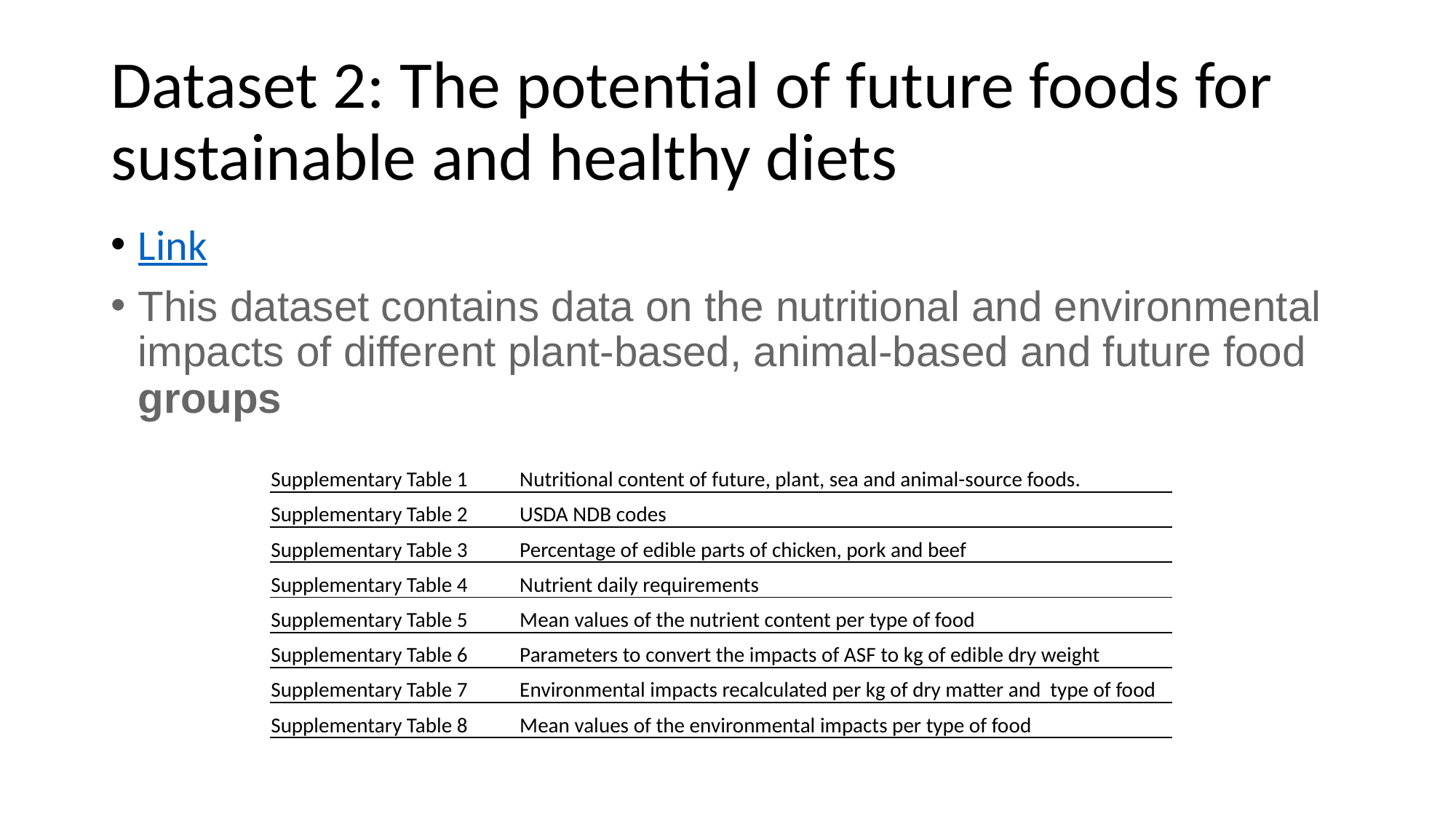

# Dataset 2: The potential of future foods for sustainable and healthy diets
Link
This dataset contains data on the nutritional and environmental impacts of different plant-based, animal-based and future food groups
| Supplementary Table 1           Nutritional content of future, plant, sea and animal-source foods. |
| --- |
| Supplementary Table 2           USDA NDB codes |
| Supplementary Table 3           Percentage of edible parts of chicken, pork and beef |
| Supplementary Table 4           Nutrient daily requirements |
| Supplementary Table 5           Mean values of the nutrient content per type of food |
| Supplementary Table 6           Parameters to convert the impacts of ASF to kg of edible dry weight |
| Supplementary Table 7           Environmental impacts recalculated per kg of dry matter and type of food |
| Supplementary Table 8           Mean values of the environmental impacts per type of food |